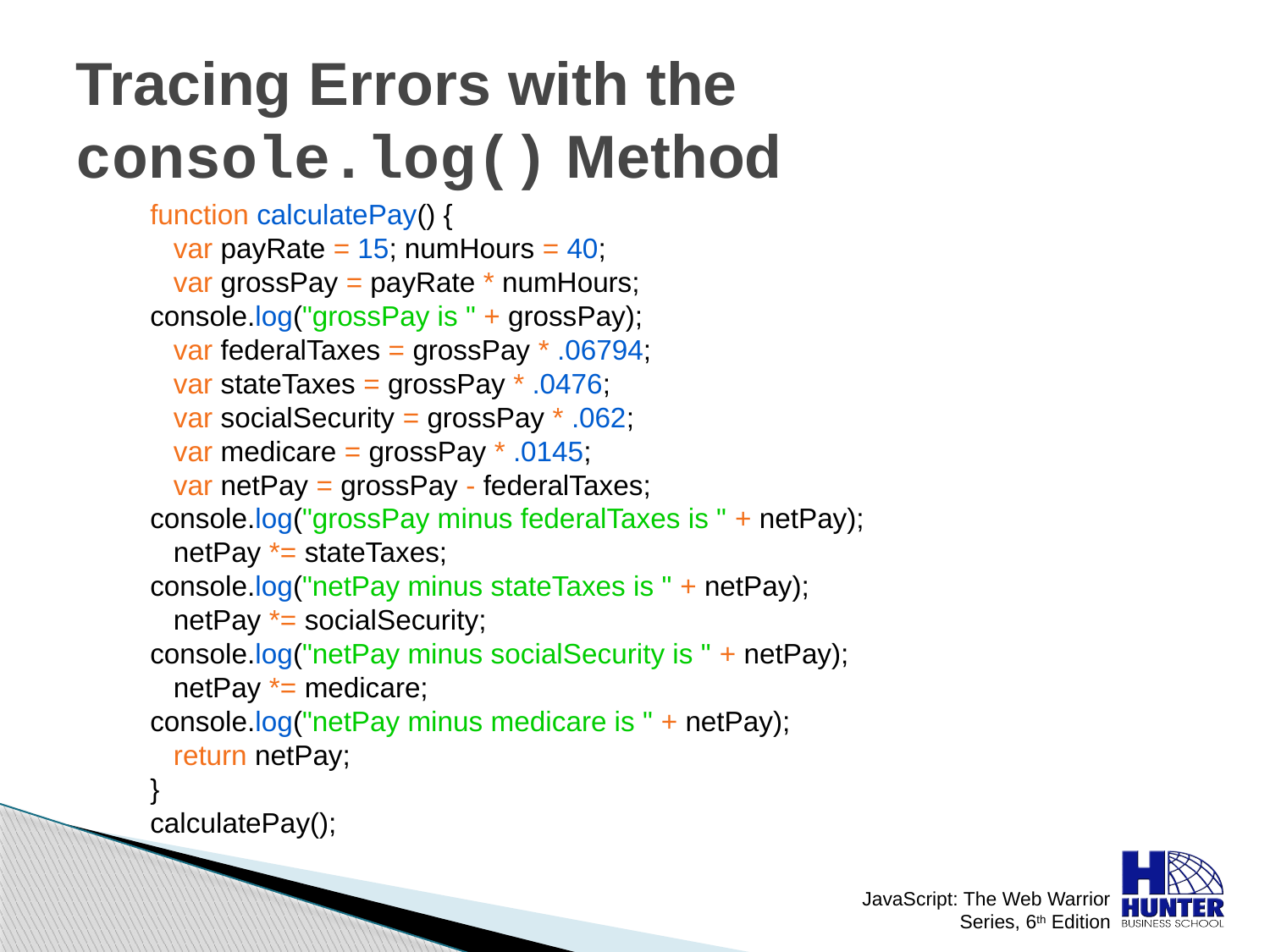

Tracing Errors with the console.log() Method
function calculatePay() {
   var payRate = 15; numHours = 40;
   var grossPay = payRate * numHours;
console.log("grossPay is " + grossPay);
   var federalTaxes = grossPay * .06794;
   var stateTaxes = grossPay * .0476;
   var socialSecurity = grossPay * .062;
   var medicare = grossPay * .0145;
   var netPay = grossPay - federalTaxes;
console.log("grossPay minus federalTaxes is " + netPay);
   netPay *= stateTaxes;
console.log("netPay minus stateTaxes is " + netPay);
   netPay *= socialSecurity;
console.log("netPay minus socialSecurity is " + netPay);
   netPay *= medicare;
console.log("netPay minus medicare is " + netPay);
   return netPay;
}
calculatePay();